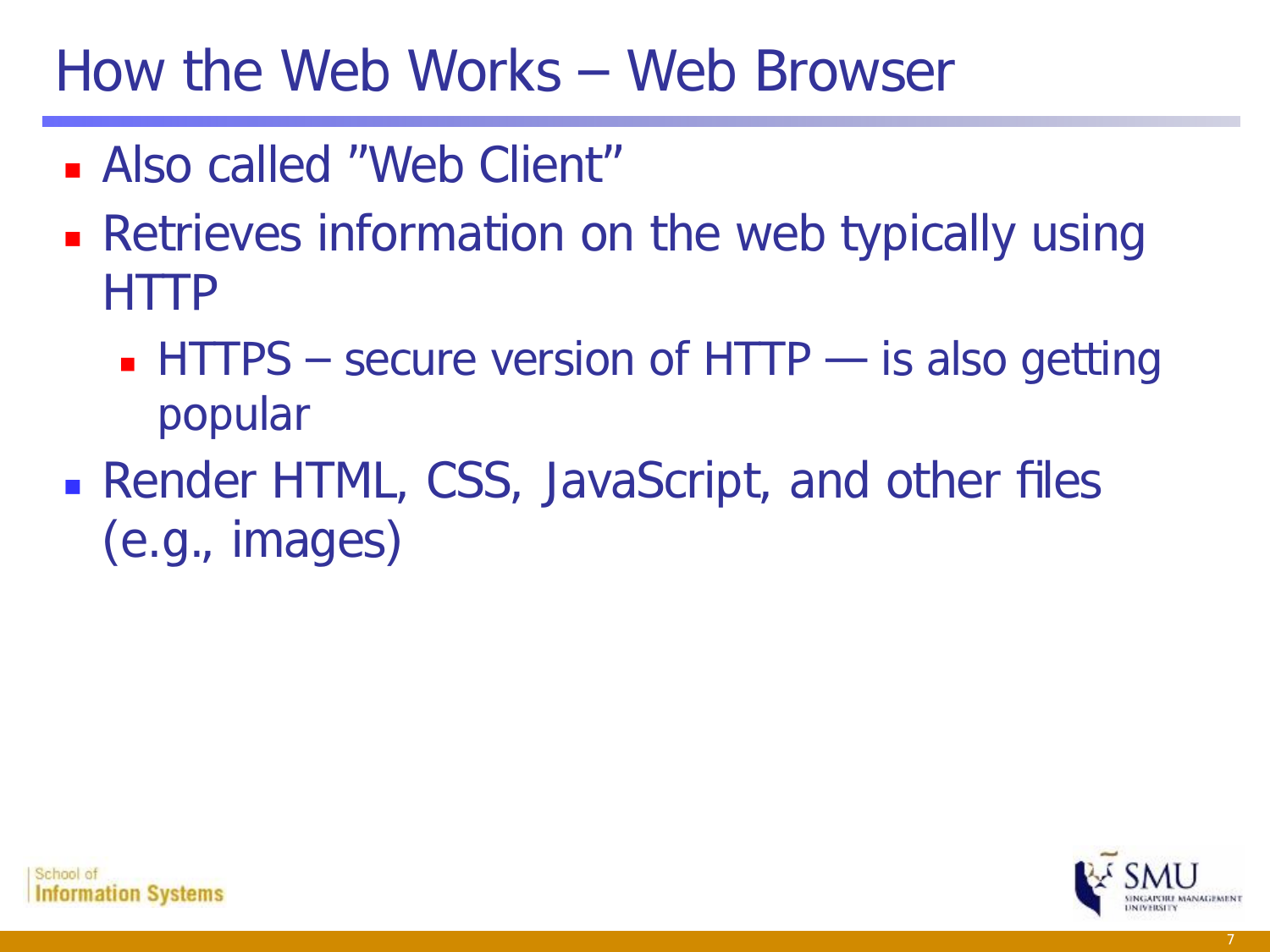

# How the Web Works – Web Browser
Also called ”Web Client”
Retrieves information on the web typically using HTTP
HTTPS – secure version of HTTP — is also getting popular
Render HTML, CSS, JavaScript, and other files (e.g., images)

                        7